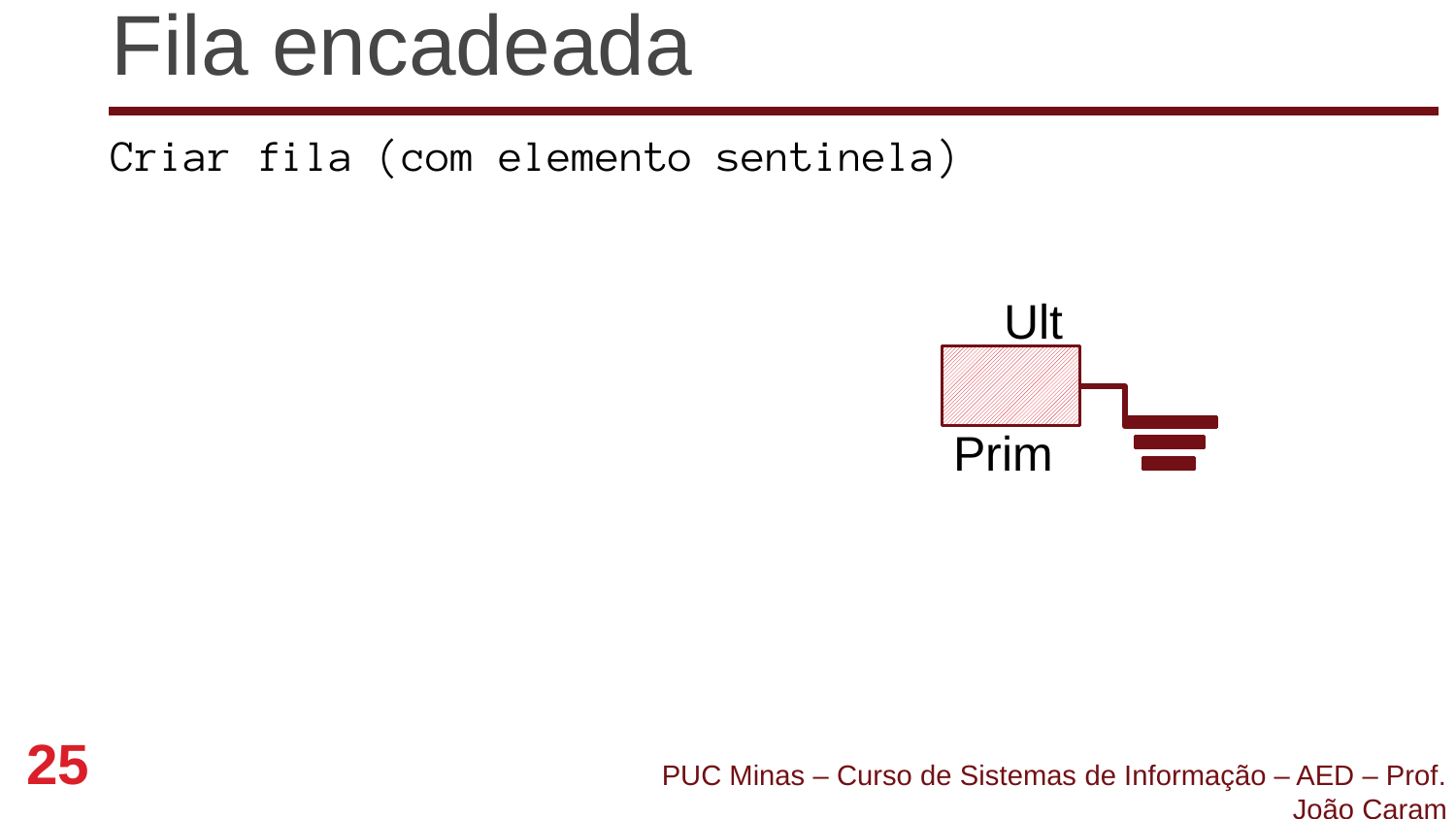

# Fila encadeada
Criar fila (com elemento sentinela)
Ult

Prim
25
PUC Minas – Curso de Sistemas de Informação – AED – Prof. João Caram